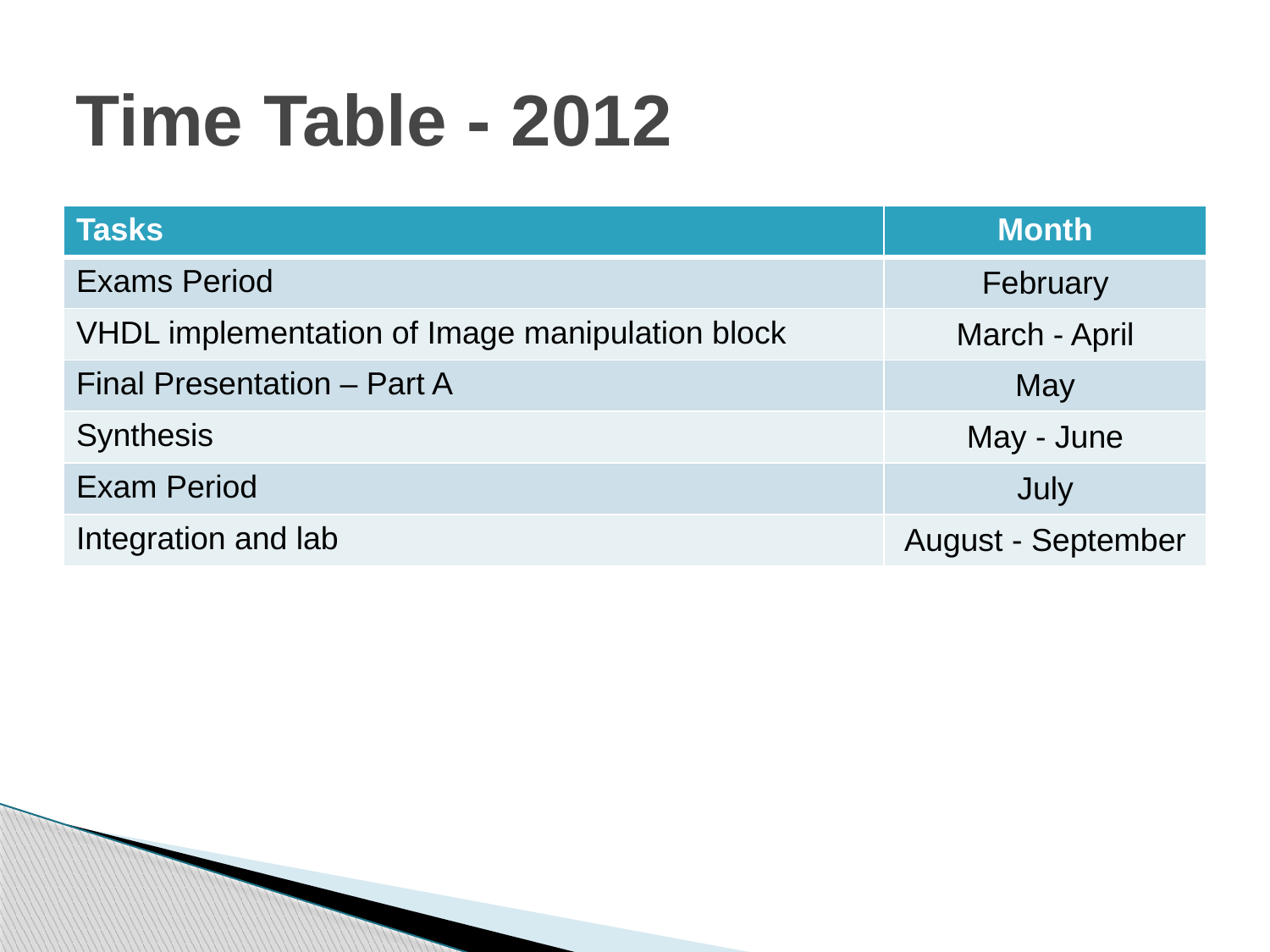

# Time Table - 2012
| Tasks | Month |
| --- | --- |
| Exams Period | February |
| VHDL implementation of Image manipulation block | March - April |
| Final Presentation – Part A | May |
| Synthesis | May - June |
| Exam Period | July |
| Integration and lab | August - September |